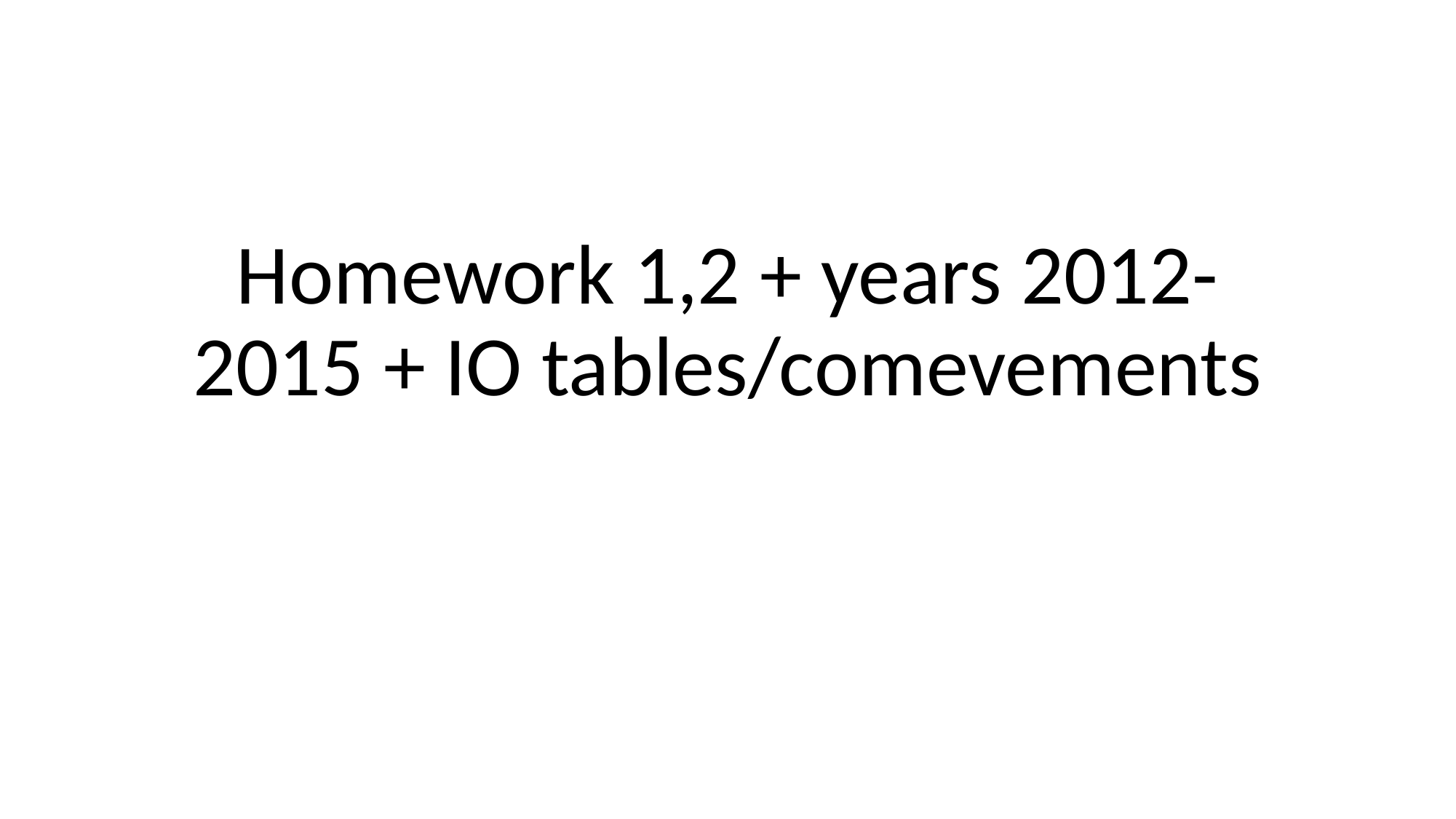

# Homework 1,2 + years 2012-2015 + IO tables/comevements